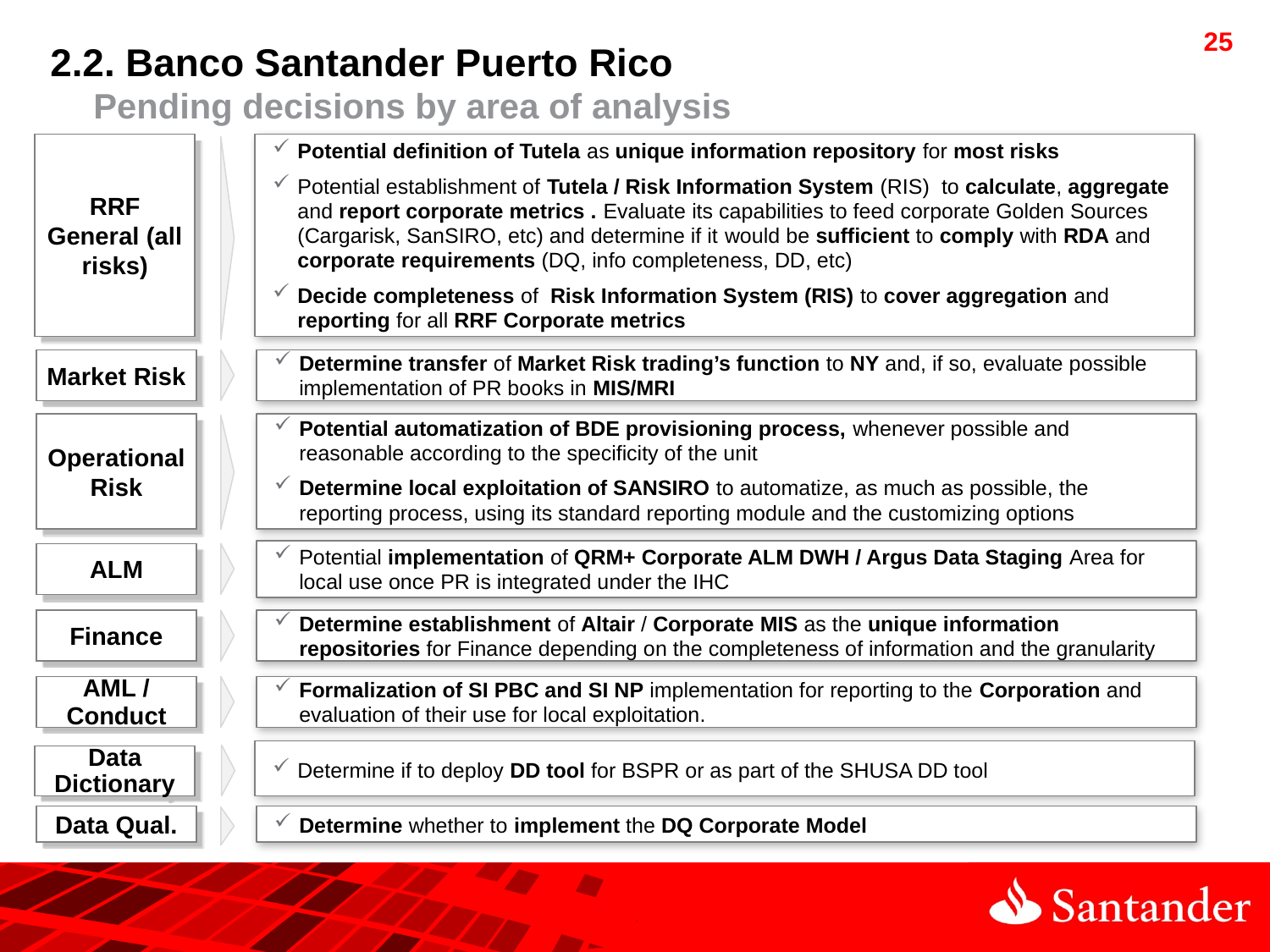

2.2. Banco Santander Puerto Rico
    Pending decisions by area of analysis
RRF General (all risks)

Potential definition of Tutela as unique information repository for most risks
Potential establishment of Tutela / Risk Information System (RIS)  to calculate, aggregate and report corporate metrics . Evaluate its capabilities to feed corporate Golden Sources (Cargarisk, SanSIRO, etc) and determine if it would be sufficient to comply with RDA and corporate requirements (DQ, info completeness, DD, etc)
Decide completeness of  Risk Information System (RIS) to cover aggregation and reporting for all RRF Corporate metrics

Market Risk

Determine transfer of Market Risk trading’s function to NY and, if so, evaluate possible implementation of PR books in MIS/MRI

Potential automatization of BDE provisioning process, whenever possible and reasonable according to the specificity of the unit
Determine local exploitation of SANSIRO to automatize, as much as possible, the reporting process, using its standard reporting module and the customizing options
Operational Risk

Potential implementation of QRM+ Corporate ALM DWH / Argus Data Staging Area for local use once PR is integrated under the IHC
ALM

Determine establishment of Altair / Corporate MIS as the unique information repositories for Finance depending on the completeness of information and the granularity
Finance

Formalization of SI PBC and SI NP implementation for reporting to the Corporation and evaluation of their use for local exploitation.
AML / Conduct

Determine if to deploy DD tool for BSPR or as part of the SHUSA DD tool

Data Dictionary

Determine whether to implement the DQ Corporate Model
Data Qual.